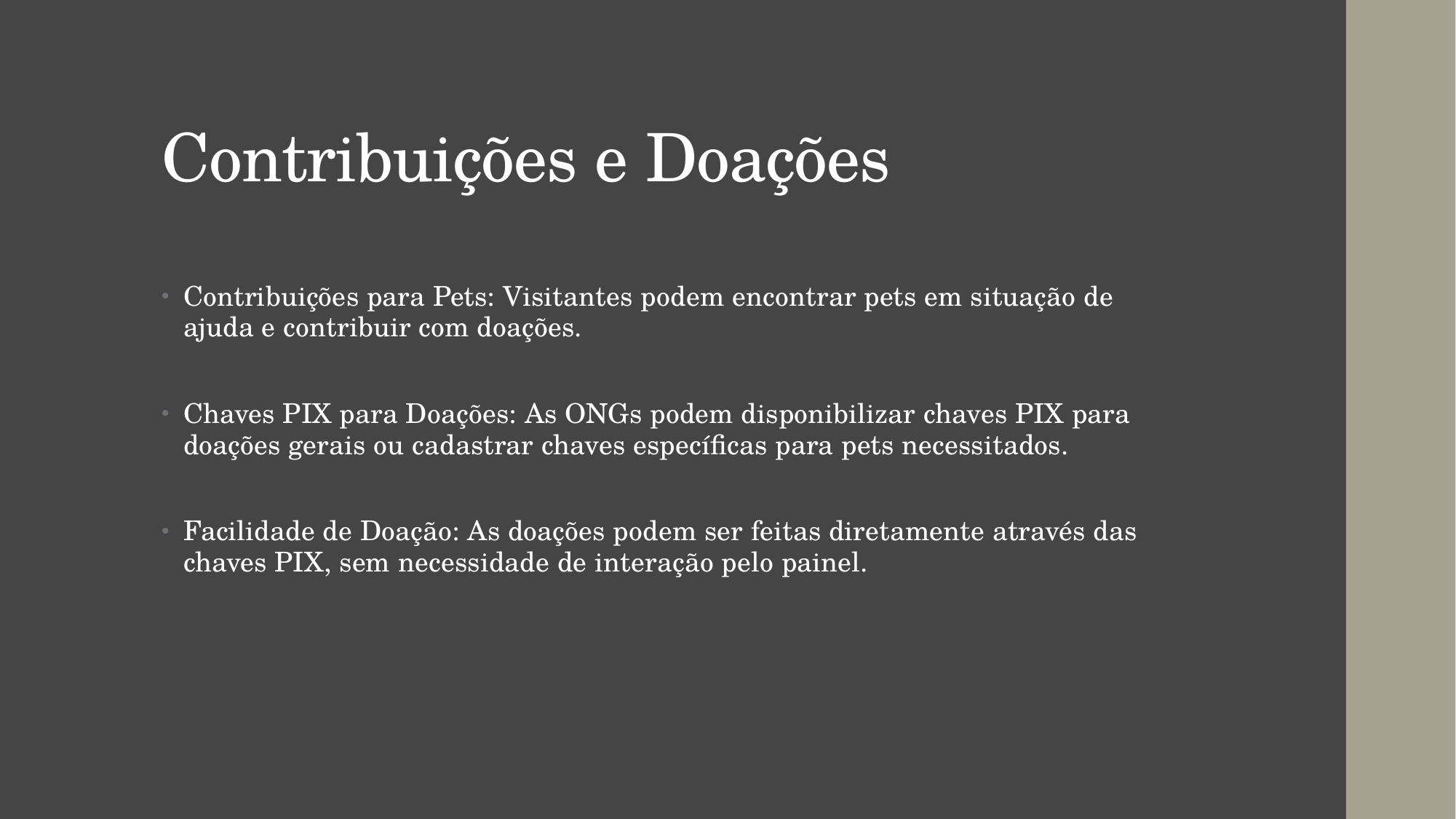

# Contribuições e Doações

Contribuições para Pets: Visitantes podem encontrar pets em situação de ajuda e contribuir com doações.
Chaves PIX para Doações: As ONGs podem disponibilizar chaves PIX para doações gerais ou cadastrar chaves específicas para pets necessitados.
Facilidade de Doação: As doações podem ser feitas diretamente através das chaves PIX, sem necessidade de interação pelo painel.